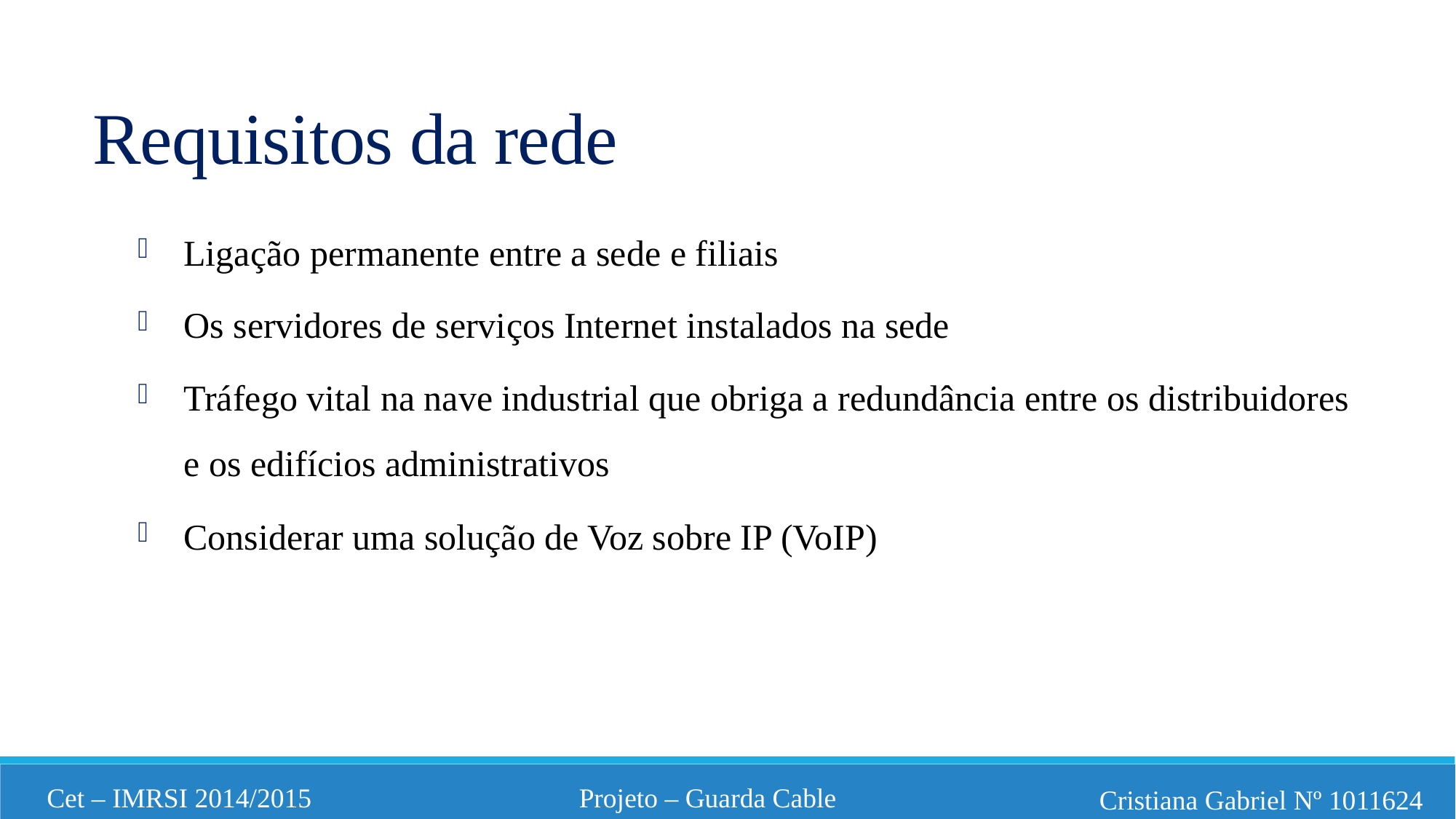

Requisitos da rede
Ligação permanente entre a sede e filiais
Os servidores de serviços Internet instalados na sede
Tráfego vital na nave industrial que obriga a redundância entre os distribuidores e os edifícios administrativos
Considerar uma solução de Voz sobre IP (VoIP)